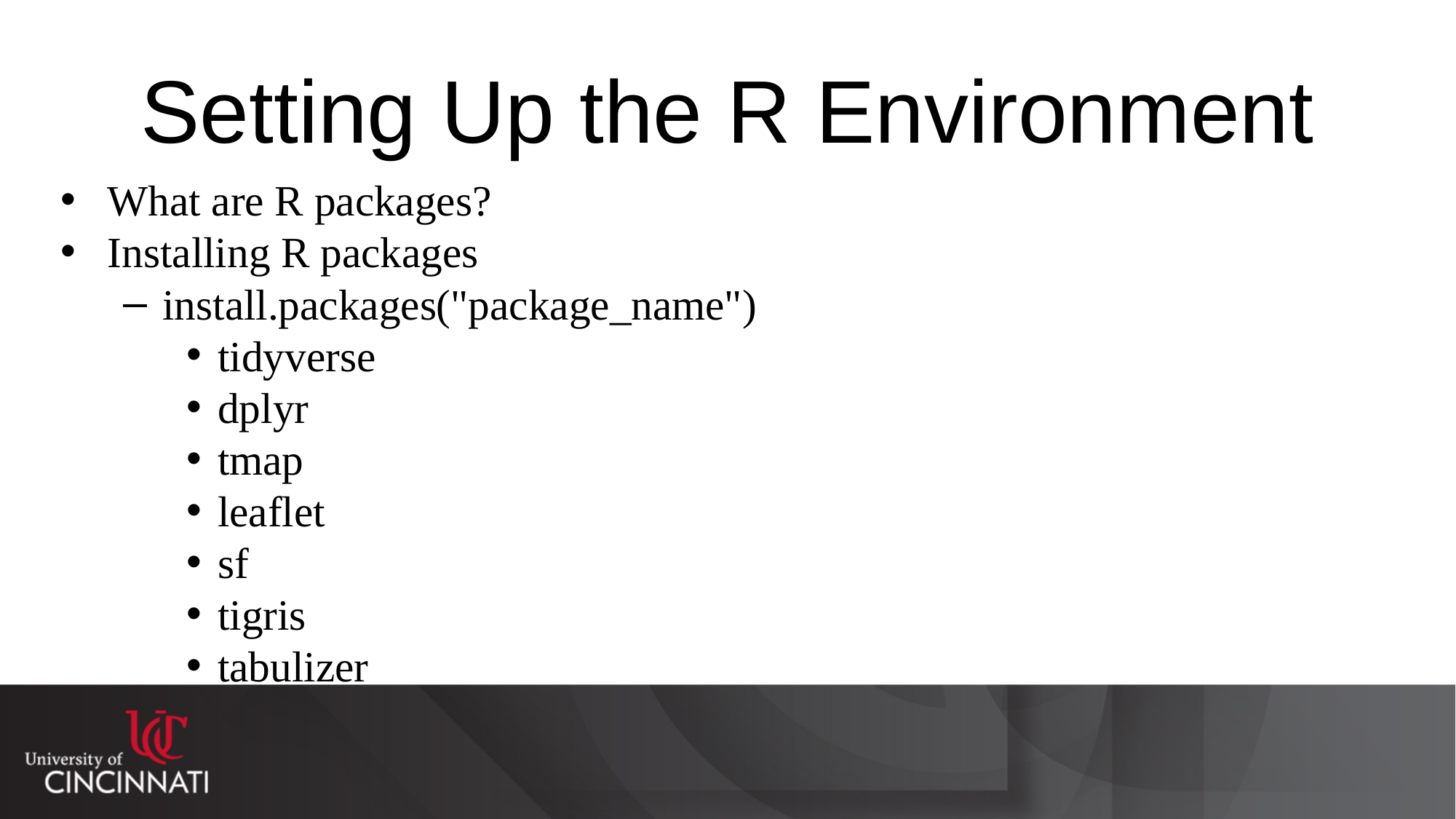

# Setting Up the R Environment
What are R packages?
Installing R packages
install.packages("package_name")
tidyverse
dplyr
tmap
leaflet
sf
tigris
tabulizer